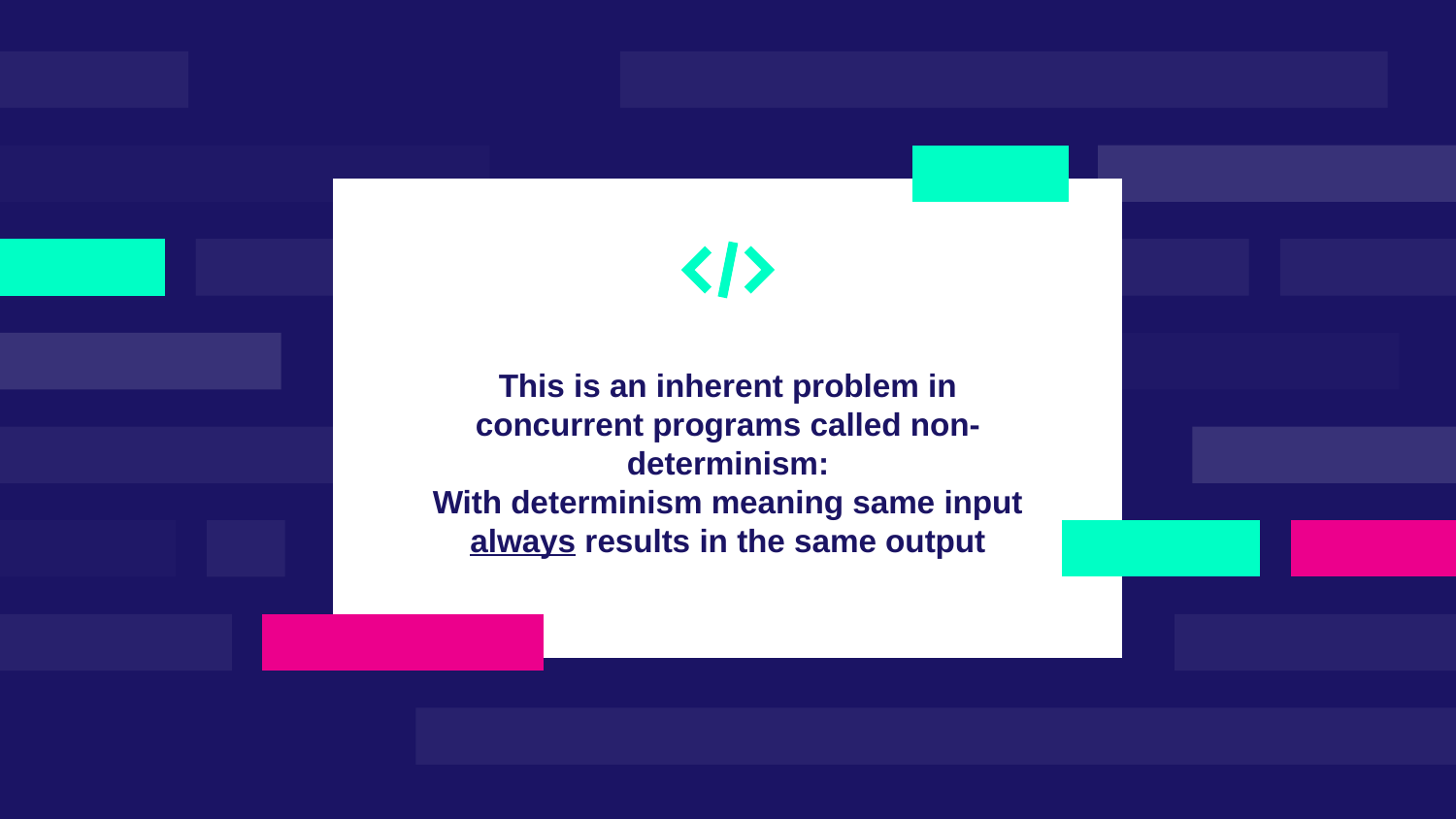

This is an inherent problem in concurrent programs called non-determinism:
With determinism meaning same input always results in the same output